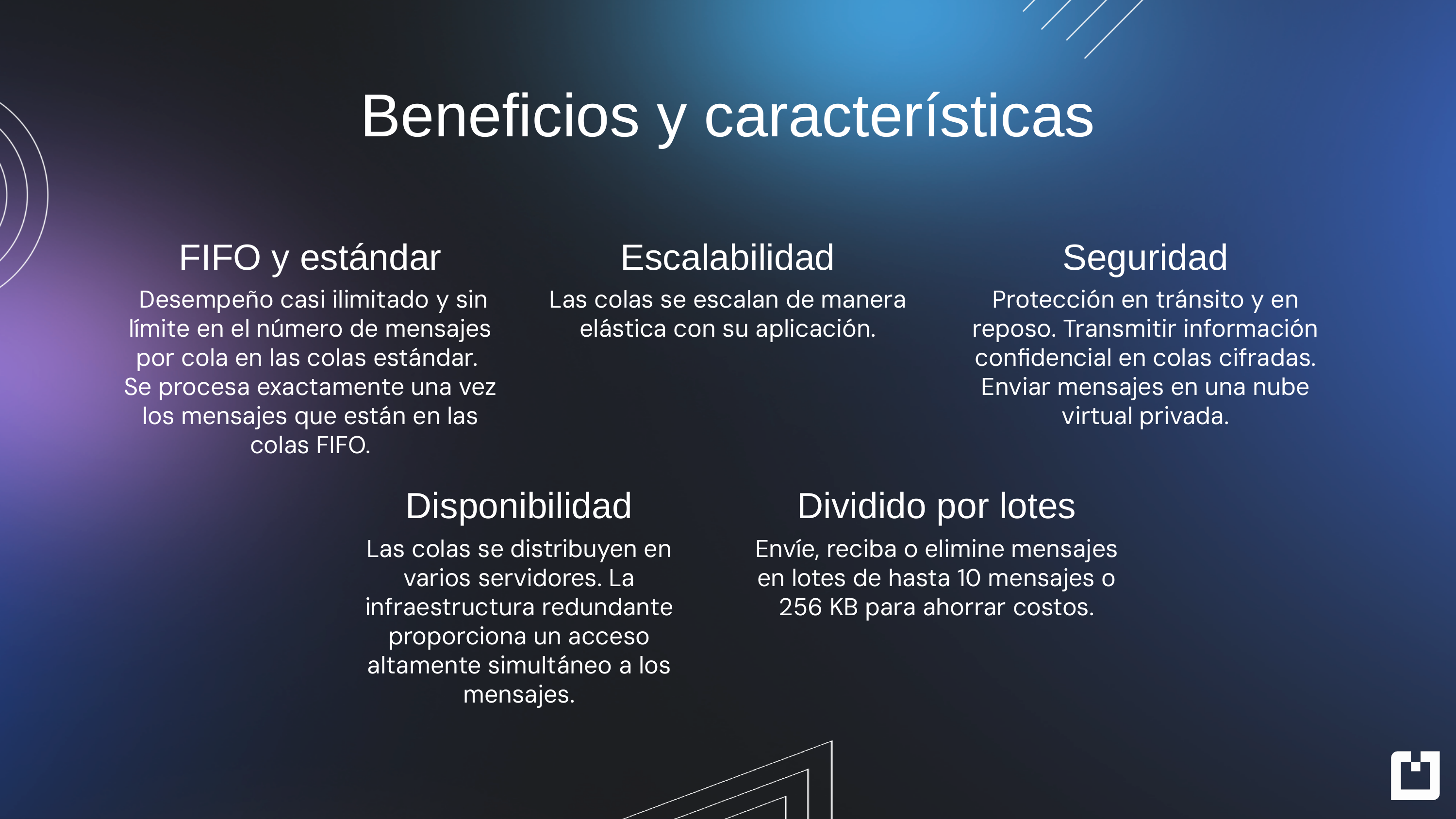

Beneficios y características
FIFO y estándar
Escalabilidad
Seguridad
 Desempeño casi ilimitado y sin límite en el número de mensajes por cola en las colas estándar.
Se procesa exactamente una vez los mensajes que están en las colas FIFO.
Las colas se escalan de manera elástica con su aplicación.
Protección en tránsito y en reposo. Transmitir información confidencial en colas cifradas. Enviar mensajes en una nube virtual privada.
Disponibilidad
Dividido por lotes
Las colas se distribuyen en varios servidores. La infraestructura redundante proporciona un acceso altamente simultáneo a los mensajes.
Envíe, reciba o elimine mensajes en lotes de hasta 10 mensajes o 256 KB para ahorrar costos.